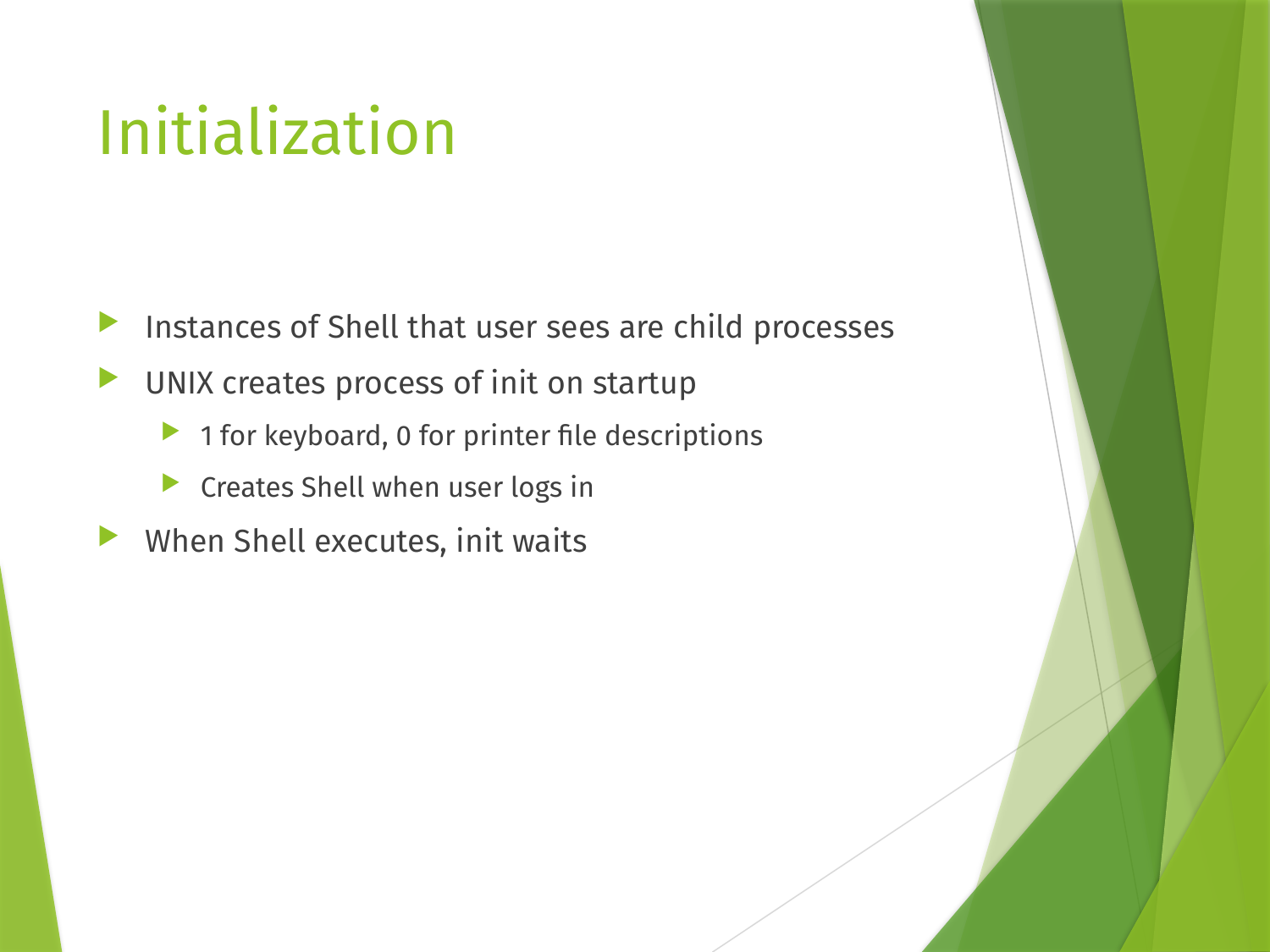

# Initialization
Instances of Shell that user sees are child processes
UNIX creates process of init on startup
1 for keyboard, 0 for printer file descriptions
Creates Shell when user logs in
When Shell executes, init waits